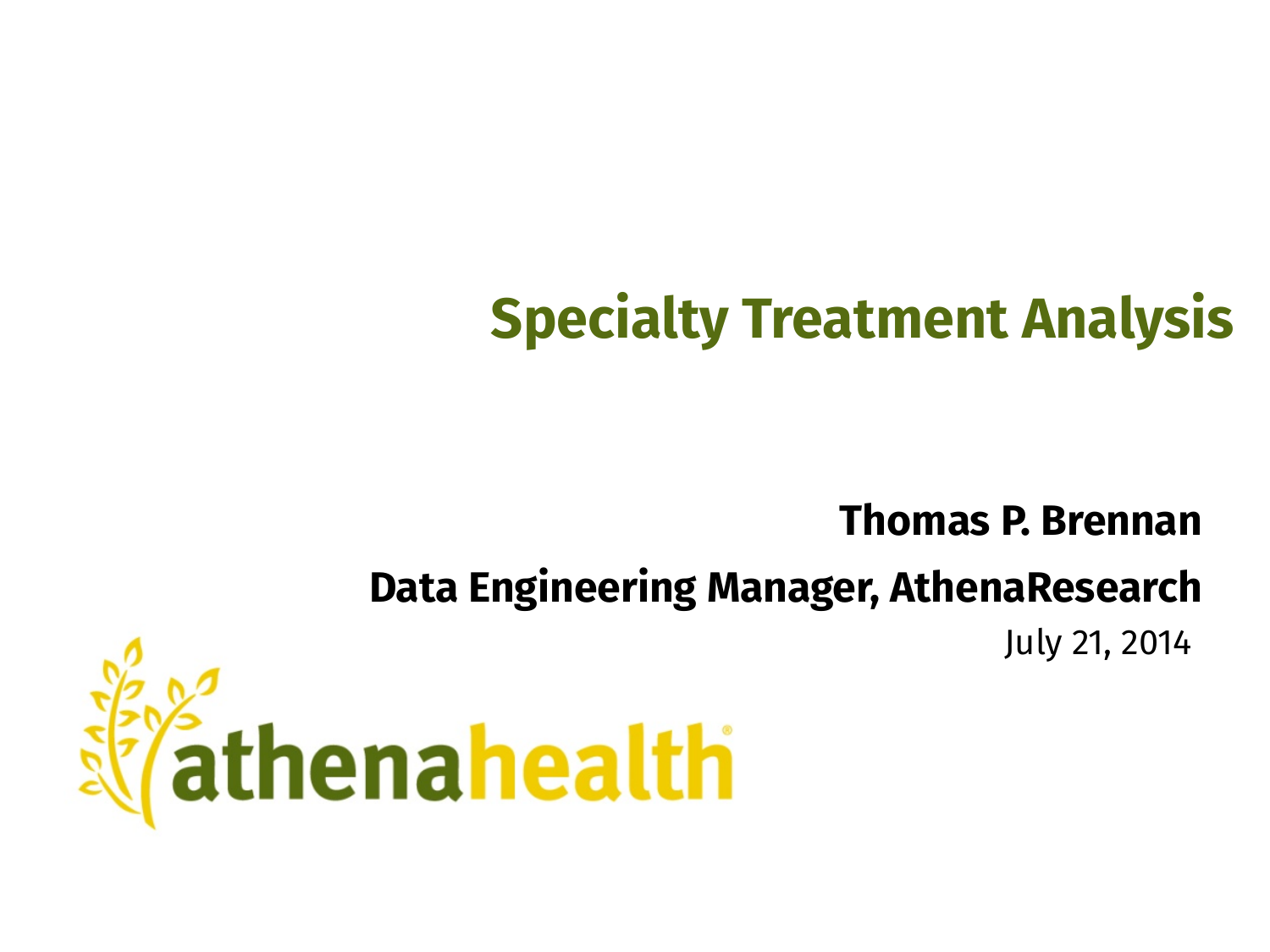

Specialty Treatment Analysis
Thomas P. Brennan
Data Engineering Manager, AthenaResearch
July 21, 2014